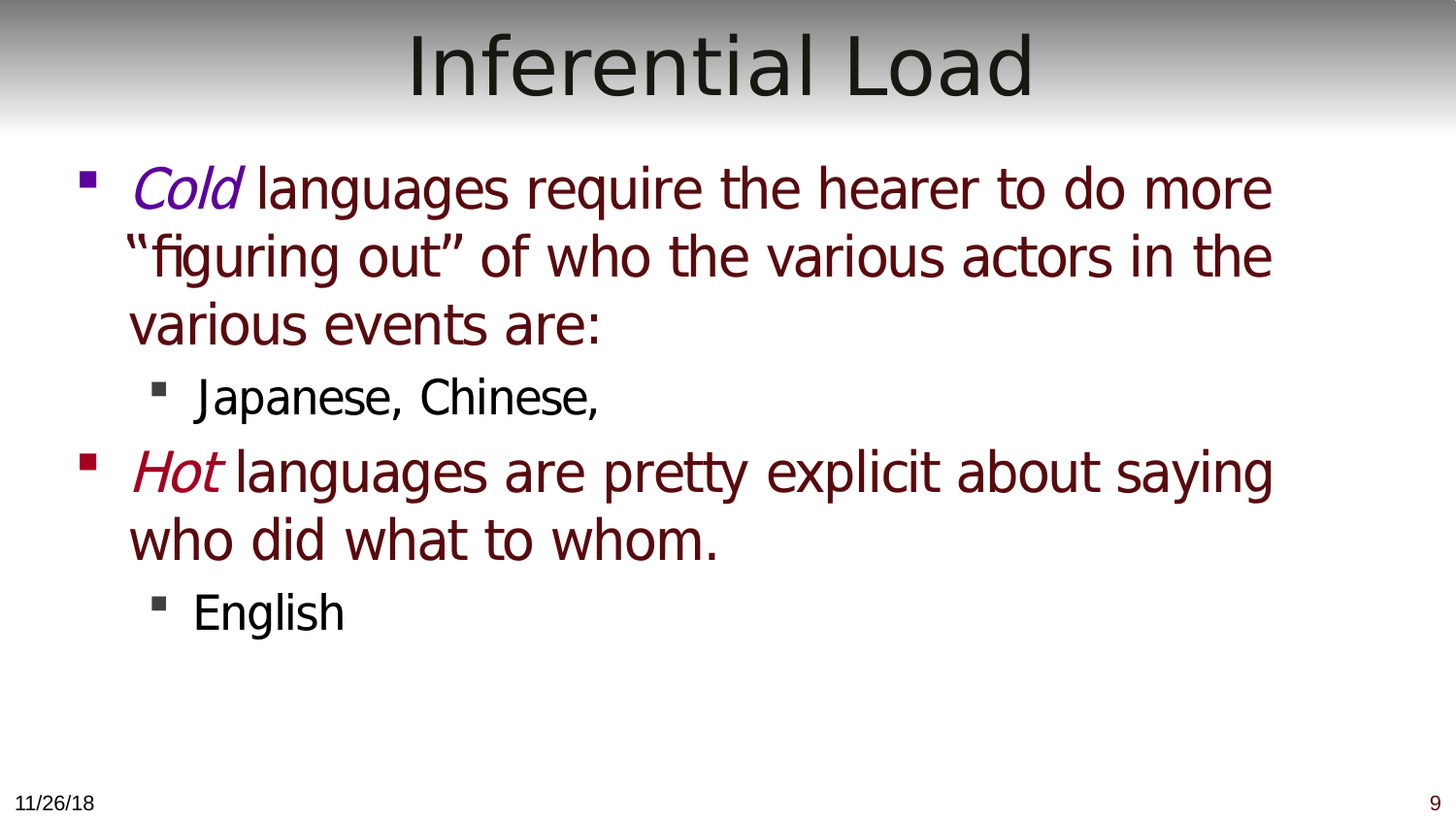

# Inferential Load
Cold languages require the hearer to do more “figuring out” of who the various actors in the various events are:
Japanese, Chinese,
Hot languages are pretty explicit about saying who did what to whom.
English
11/26/18
9